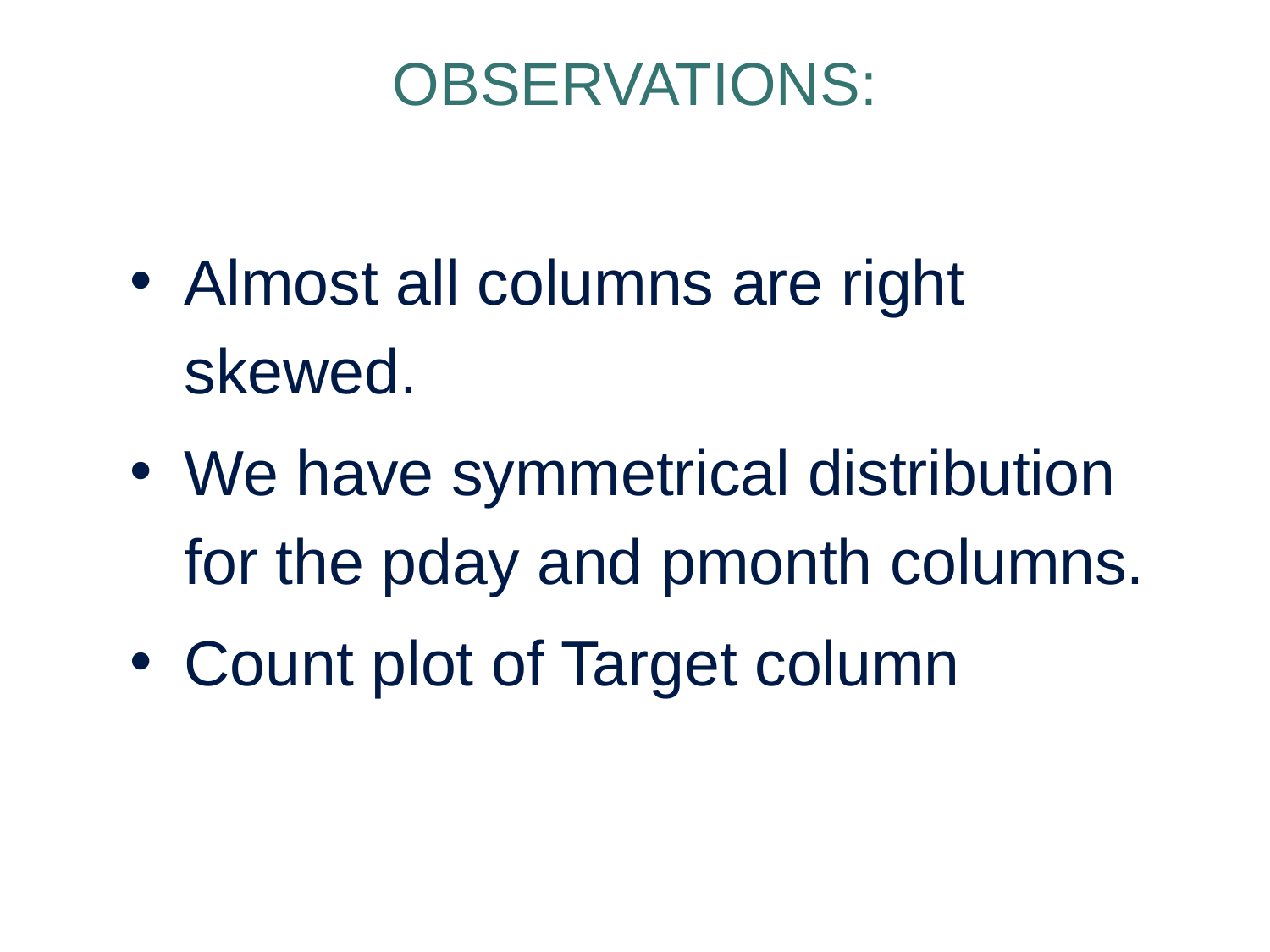

# OBSERVATIONS:
Almost all columns are right skewed.
We have symmetrical distribution for the pday and pmonth columns.
Count plot of Target column